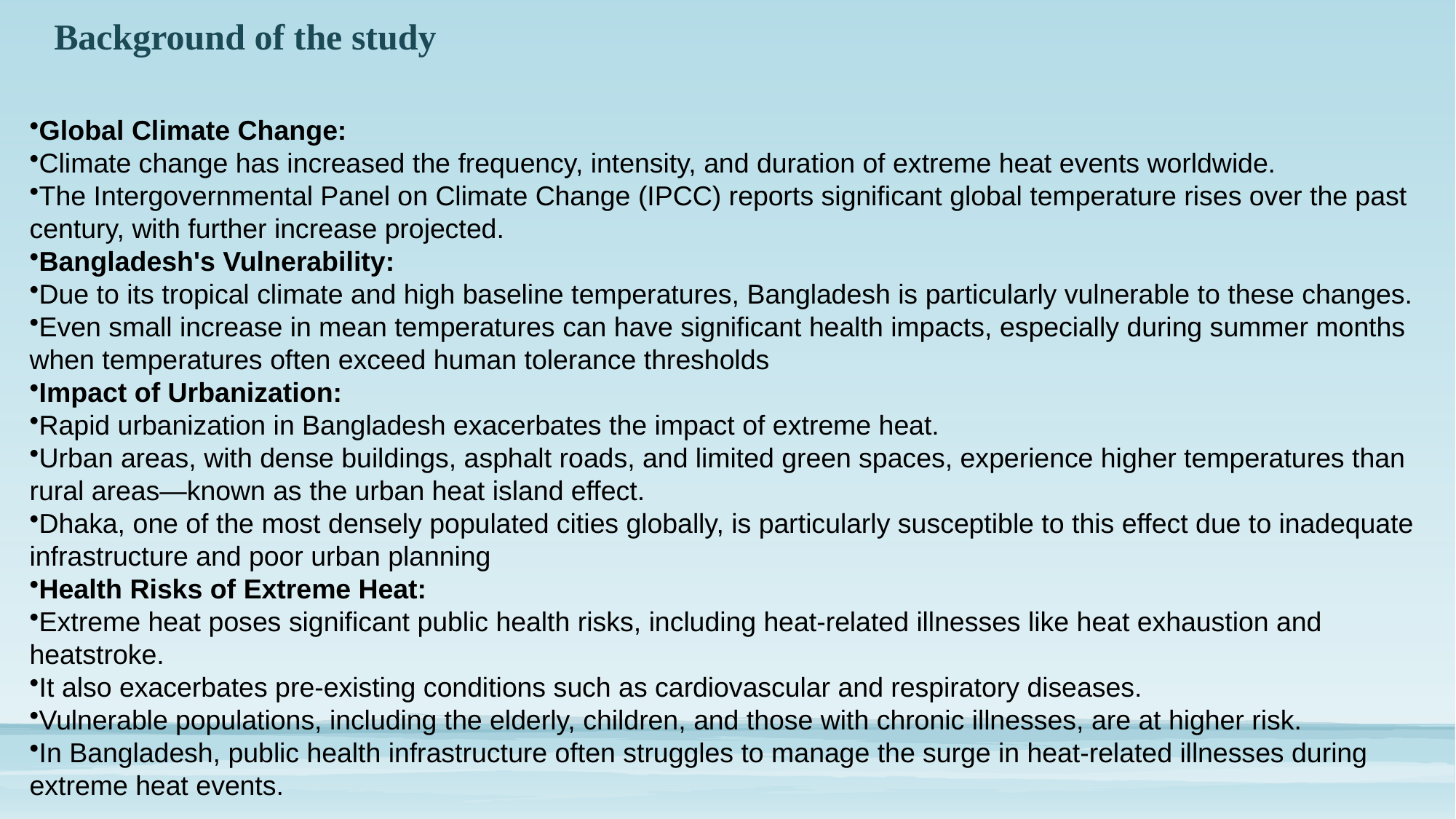

Background of the study

Global Climate Change:
Climate change has increased the frequency, intensity, and duration of extreme heat events worldwide.
The Intergovernmental Panel on Climate Change (IPCC) reports significant global temperature rises over the past century, with further increase projected.
Bangladesh's Vulnerability:
Due to its tropical climate and high baseline temperatures, Bangladesh is particularly vulnerable to these changes.
Even small increase in mean temperatures can have significant health impacts, especially during summer months when temperatures often exceed human tolerance thresholds
Impact of Urbanization:
Rapid urbanization in Bangladesh exacerbates the impact of extreme heat.
Urban areas, with dense buildings, asphalt roads, and limited green spaces, experience higher temperatures than rural areas—known as the urban heat island effect.
Dhaka, one of the most densely populated cities globally, is particularly susceptible to this effect due to inadequate infrastructure and poor urban planning
Health Risks of Extreme Heat:
Extreme heat poses significant public health risks, including heat-related illnesses like heat exhaustion and heatstroke.
It also exacerbates pre-existing conditions such as cardiovascular and respiratory diseases.
Vulnerable populations, including the elderly, children, and those with chronic illnesses, are at higher risk.
In Bangladesh, public health infrastructure often struggles to manage the surge in heat-related illnesses during extreme heat events.